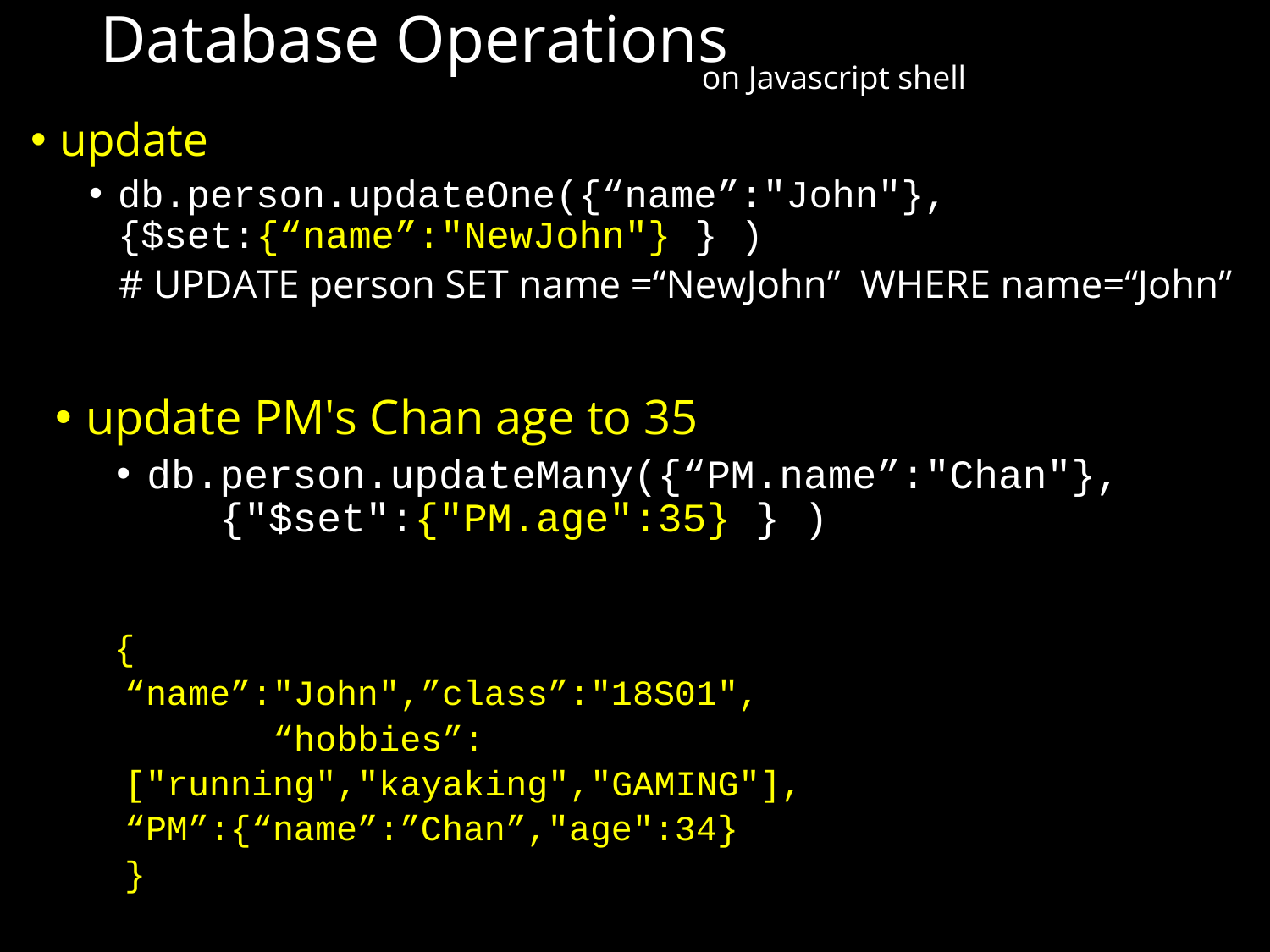

# Database Operations
on Javascript shell
update
db.person.updateOne({“name”:"John"},       {$set:{“name”:"NewJohn"} } )
   # UPDATE person SET name =“NewJohn”  WHERE name=“John”

update PM's Chan age to 35
db.person.updateMany({“PM.name”:"Chan"},       {"$set":{"PM.age":35} } )

 {
“name”:"John",”class”:"18S01",                       “hobbies”:["running","kayaking","GAMING"],
“PM”:{“name”:”Chan”,"age":34}
}